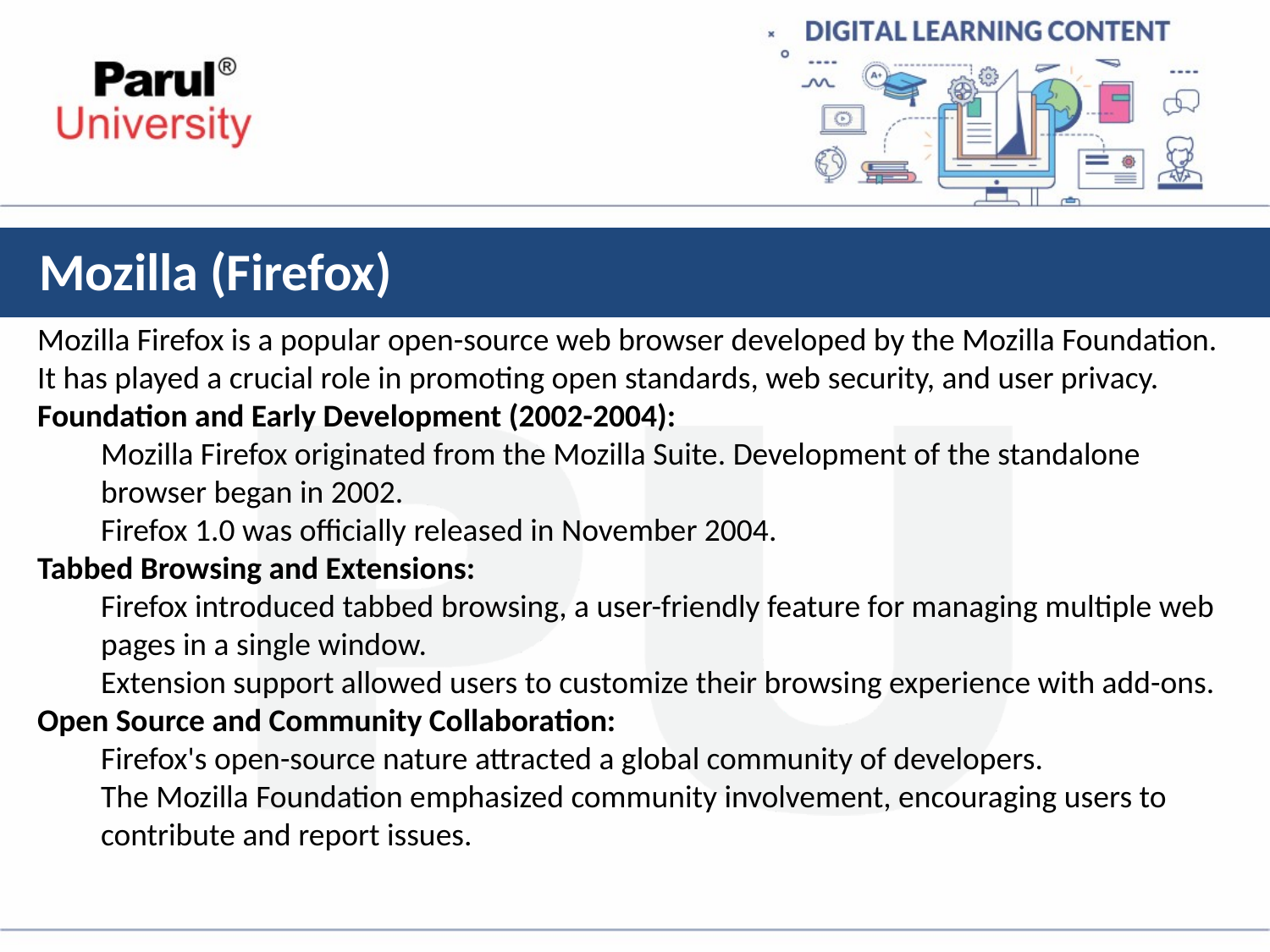

# Mozilla (Firefox)
Mozilla Firefox is a popular open-source web browser developed by the Mozilla Foundation. It has played a crucial role in promoting open standards, web security, and user privacy.
Foundation and Early Development (2002-2004):
Mozilla Firefox originated from the Mozilla Suite. Development of the standalone browser began in 2002.
Firefox 1.0 was officially released in November 2004.
Tabbed Browsing and Extensions:
Firefox introduced tabbed browsing, a user-friendly feature for managing multiple web pages in a single window.
Extension support allowed users to customize their browsing experience with add-ons.
Open Source and Community Collaboration:
Firefox's open-source nature attracted a global community of developers.
The Mozilla Foundation emphasized community involvement, encouraging users to contribute and report issues.